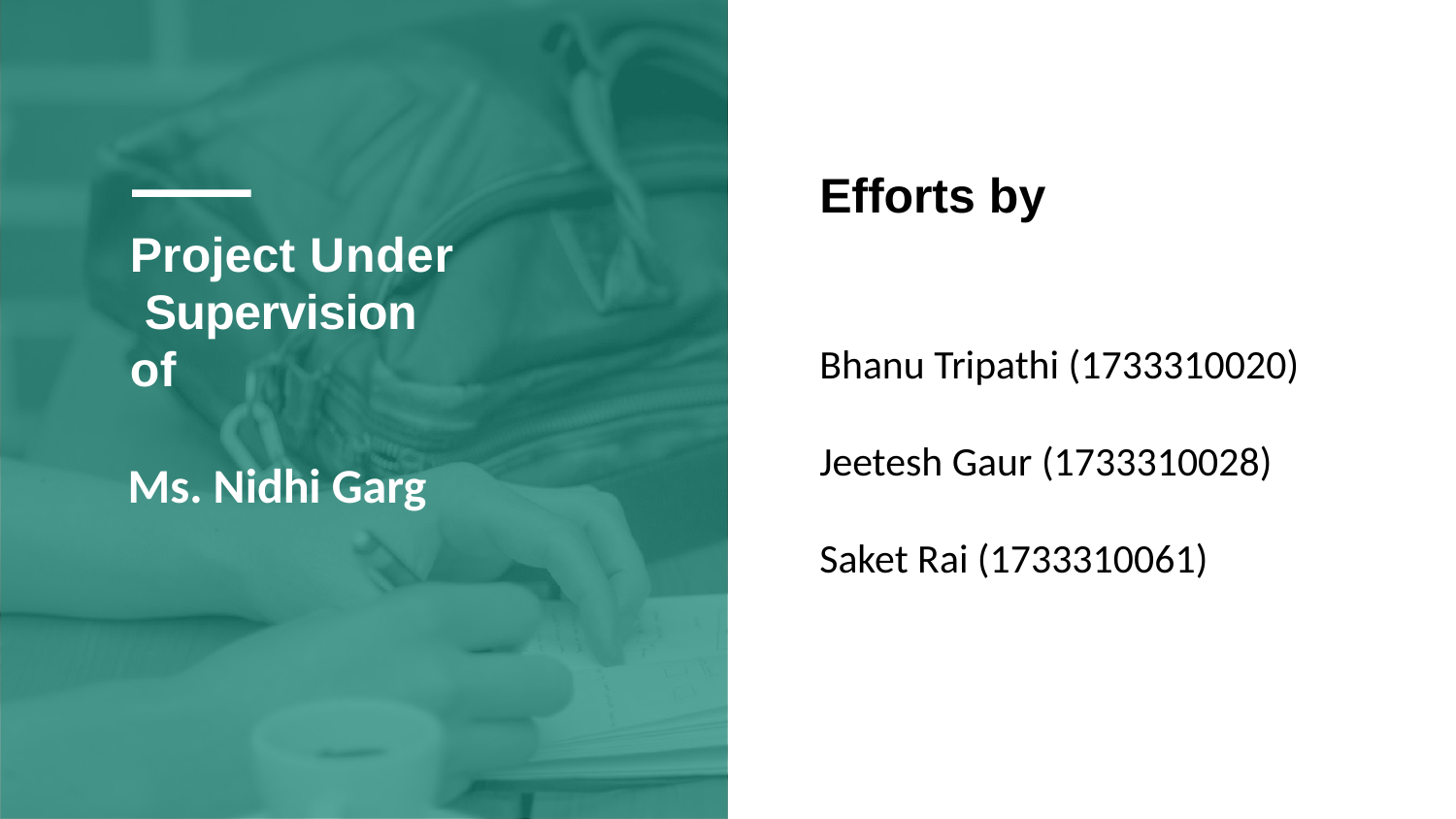

# Efforts by
Project Under  Supervision of

Ms. Nidhi Garg
Bhanu Tripathi (1733310020) Jeetesh Gaur (1733310028) Saket Rai (1733310061)